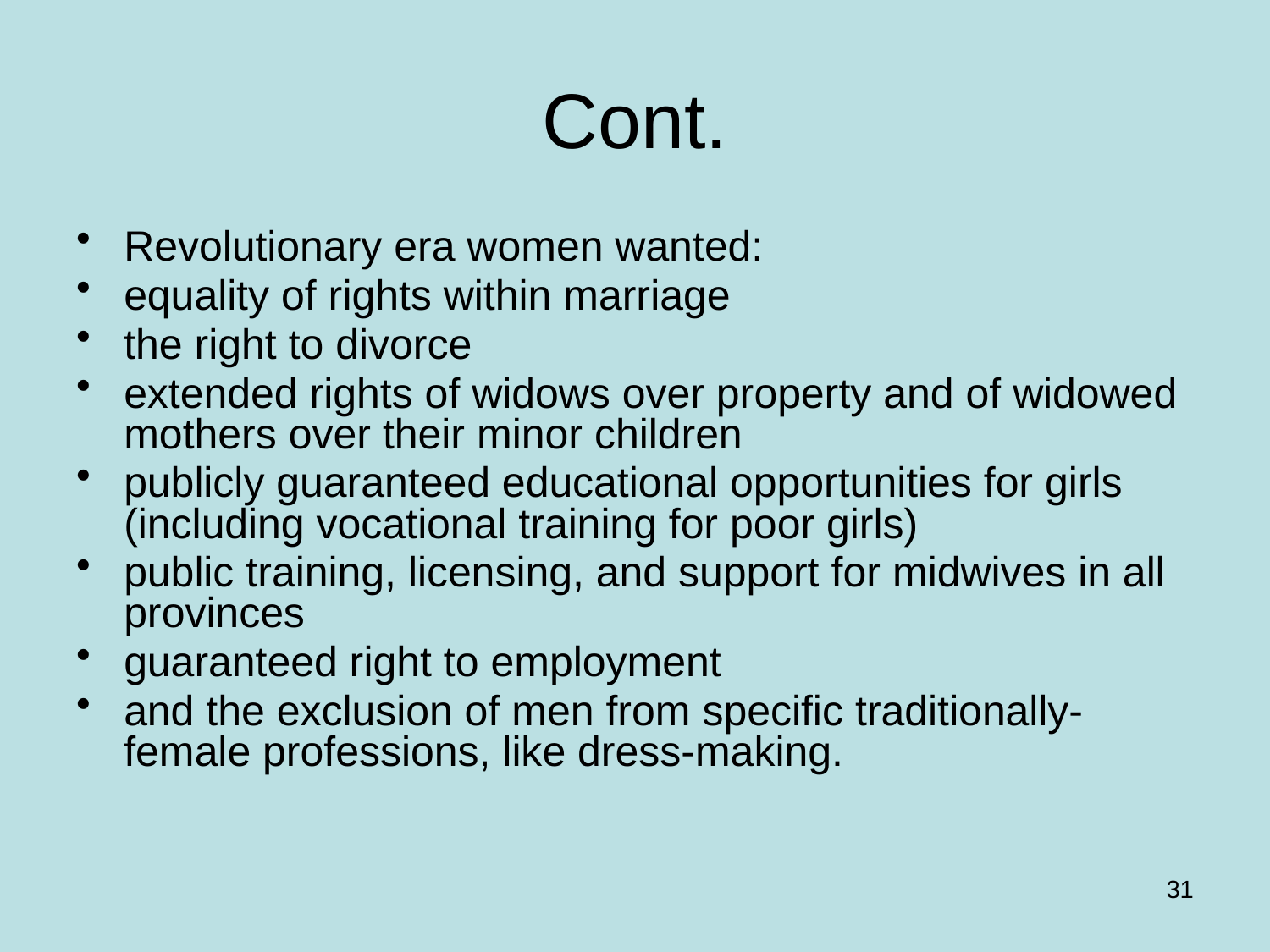

# Cont.
Revolutionary era women wanted:
equality of rights within marriage
the right to divorce
extended rights of widows over property and of widowed mothers over their minor children
publicly guaranteed educational opportunities for girls (including vocational training for poor girls)
public training, licensing, and support for midwives in all provinces
guaranteed right to employment
and the exclusion of men from specific traditionally-female professions, like dress-making.

31